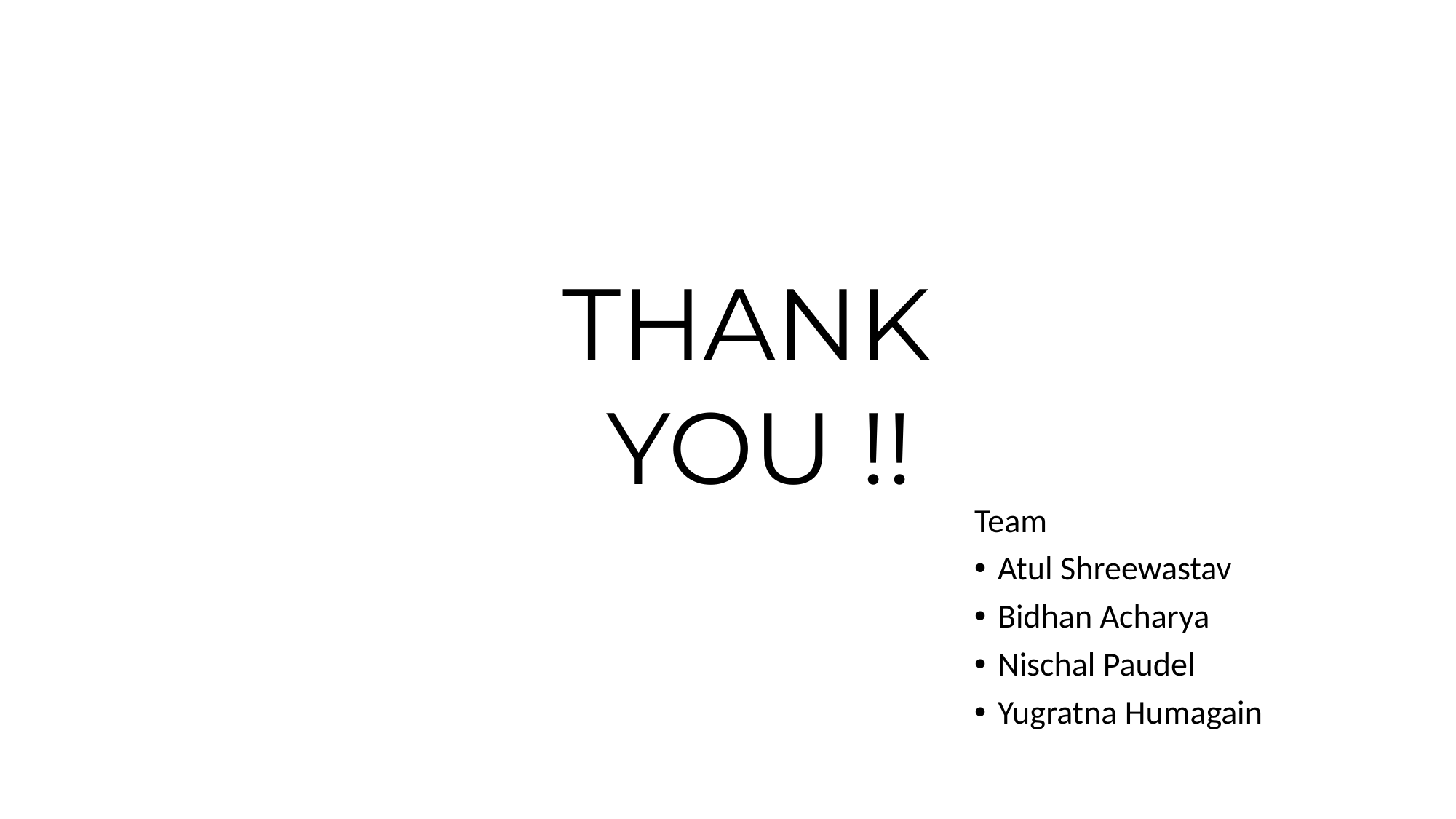

THANK
YOU !!

Team
Atul Shreewastav
Bidhan Acharya
Nischal Paudel
Yugratna Humagain